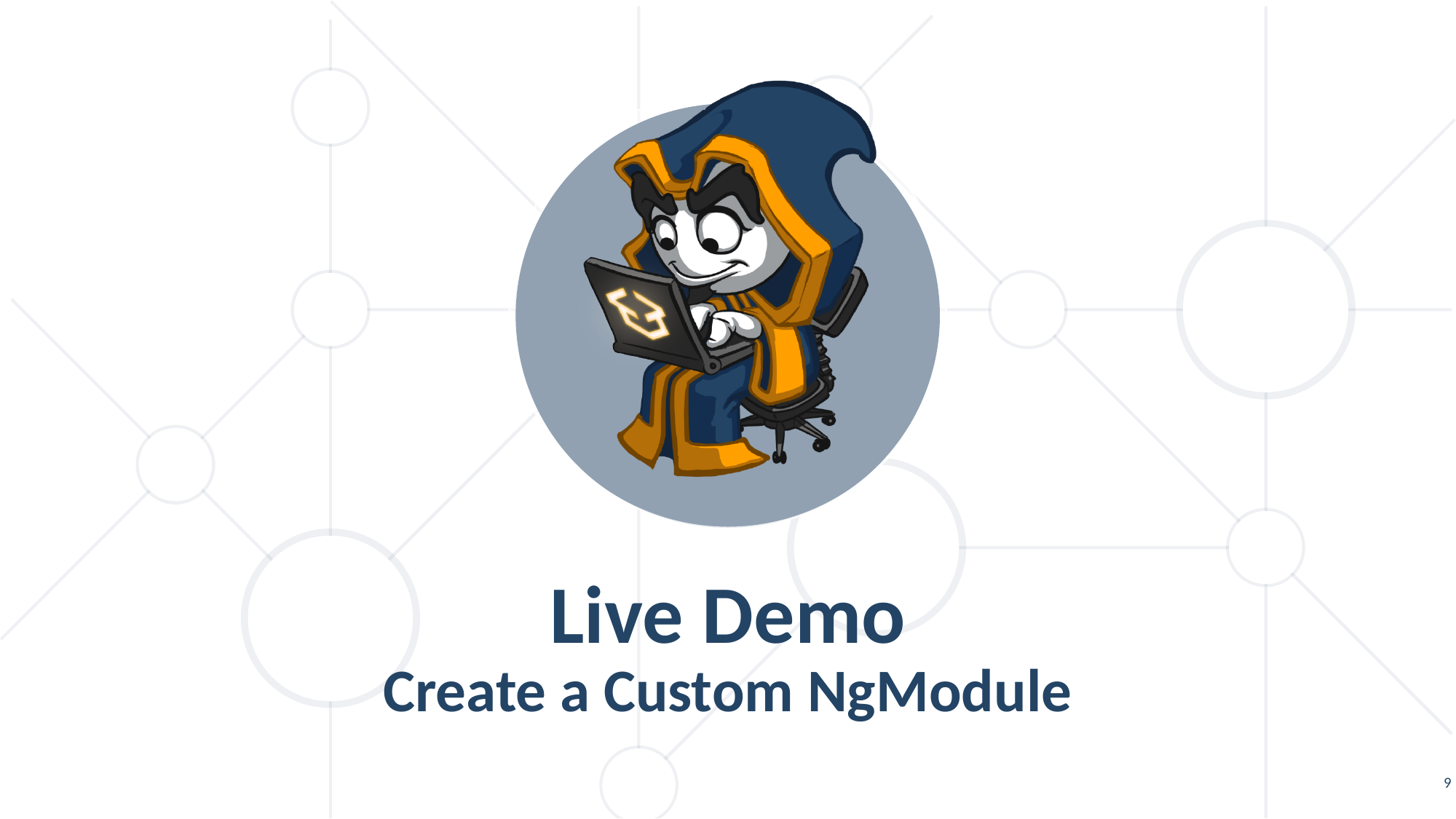

Live Demo
Create a Custom NgModule
9